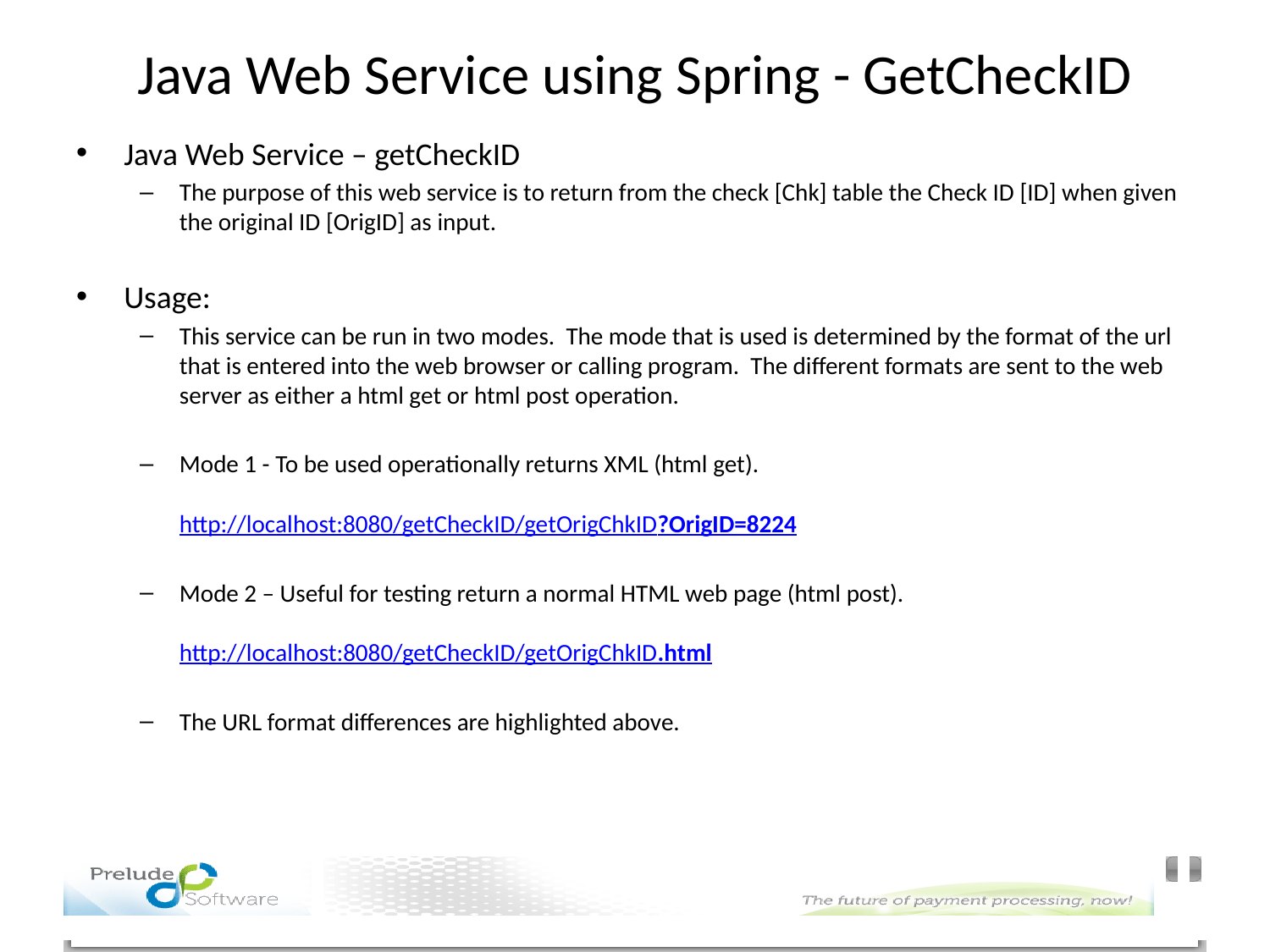

# Java Web Service using Spring - GetCheckID
Java Web Service – getCheckID
The purpose of this web service is to return from the check [Chk] table the Check ID [ID] when given the original ID [OrigID] as input.

Usage:
This service can be run in two modes.  The mode that is used is determined by the format of the url that is entered into the web browser or calling program.  The different formats are sent to the web server as either a html get or html post operation.

Mode 1 - To be used operationally returns XML (html get).
http://localhost:8080/getCheckID/getOrigChkID?OrigID=8224

Mode 2 – Useful for testing return a normal HTML web page (html post).
http://localhost:8080/getCheckID/getOrigChkID.html

The URL format differences are highlighted above.